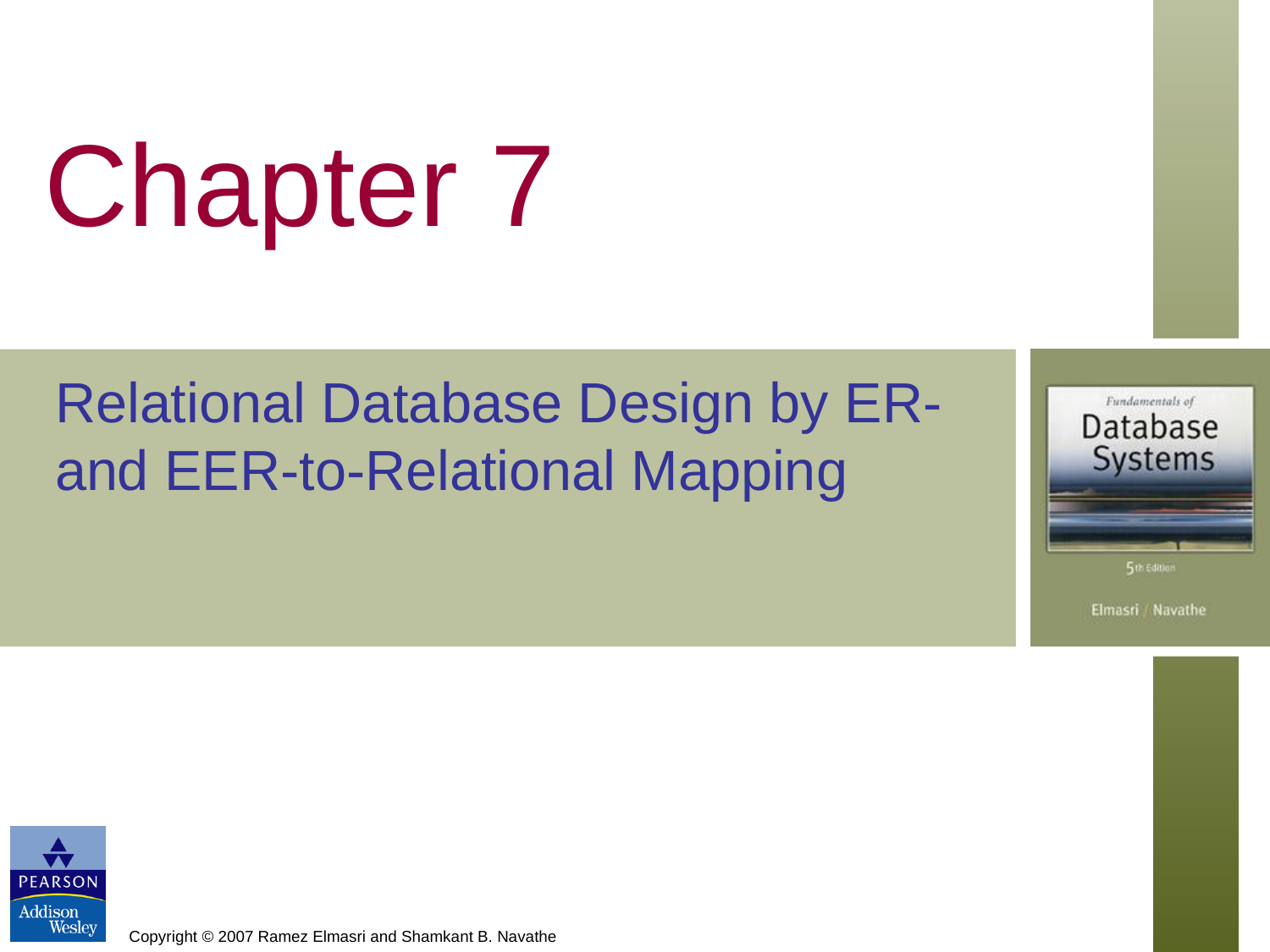

# Chapter 7
Relational Database Design by ER- and EER-to-Relational Mapping
Copyright © 2007 Ramez Elmasri and Shamkant B. Navathe